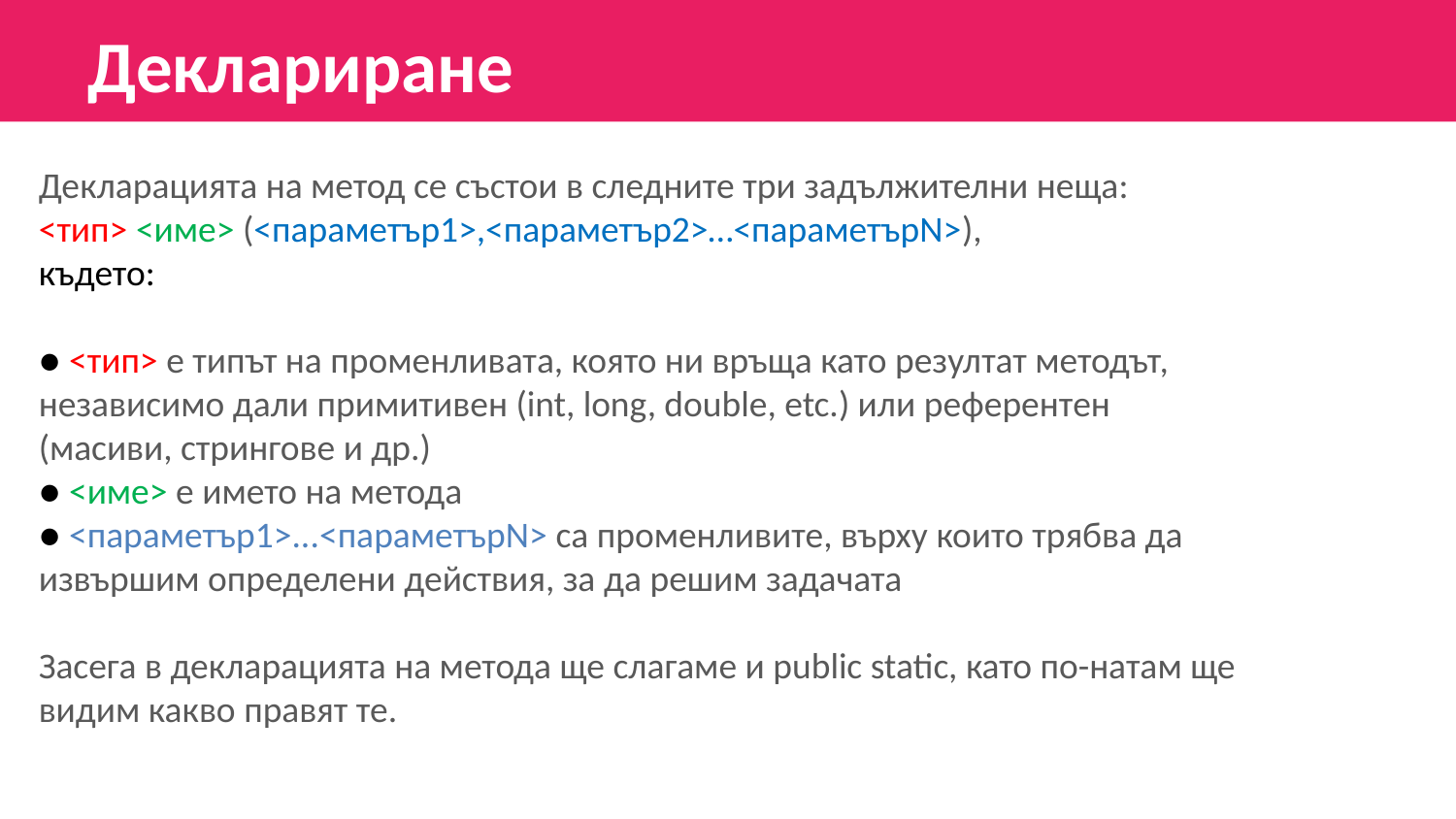

# Деклариране
Декларацията на метод се състои в следните три задължителни неща:
<тип> <име> (<параметър1>,<параметър2>…<параметърN>),
където:

● <тип> е типът на променливата, която ни връща като резултат методът,
независимо дали примитивен (int, long, double, etc.) или референтен
(масиви, стрингове и др.)
● <име> е името на метода
● <параметър1>...<параметърN> са променливите, върху които трябва да
извършим определени действия, за да решим задачата

Засега в декларацията на метода ще слагаме и public static, като по-натам ще
видим какво правят те.